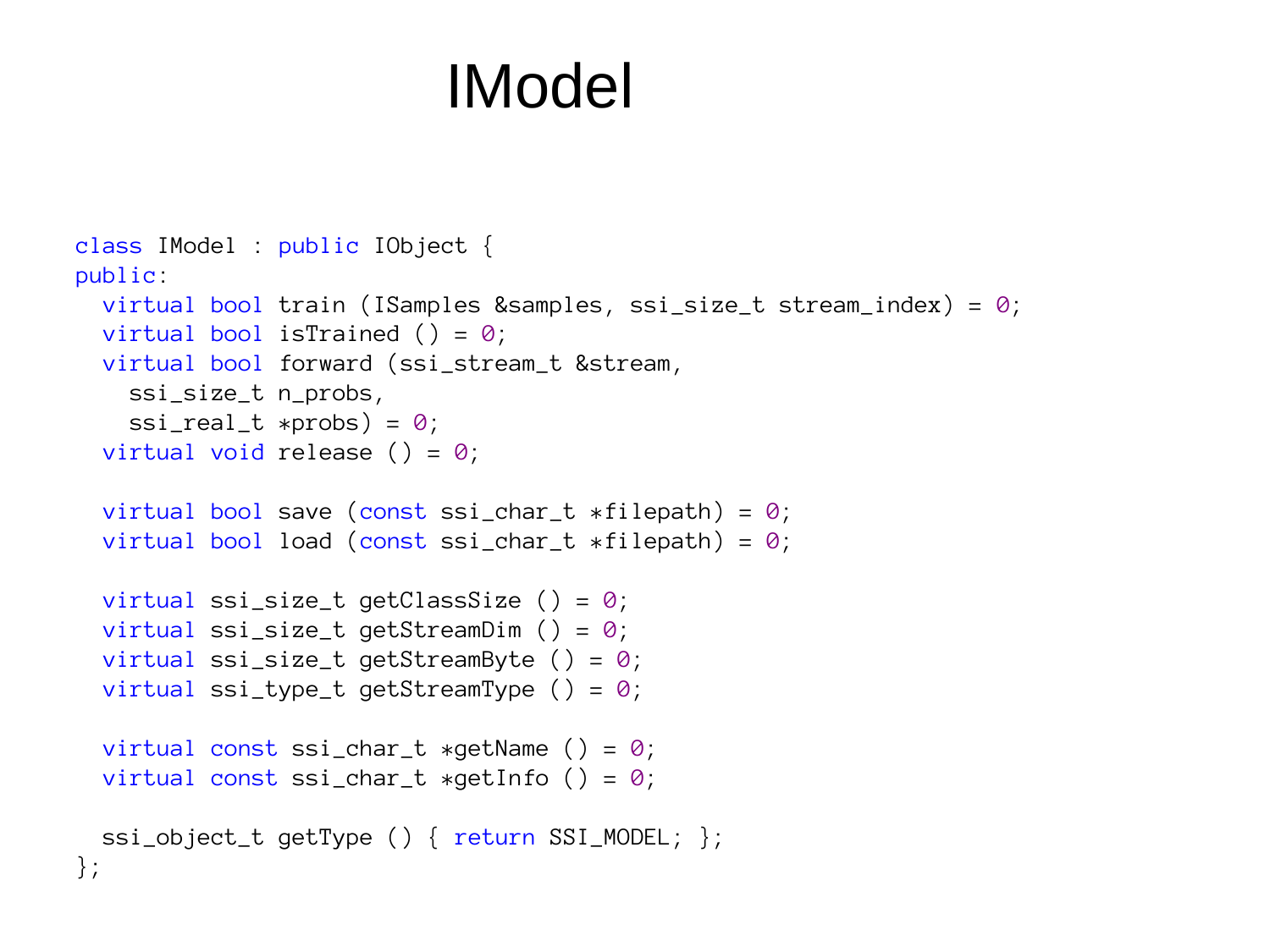

# IModel
class IModel : public IObject {
public:
  virtual bool train (ISamples &samples, ssi_size_t stream_index) = 0;
  virtual bool isTrained () = 0;
  virtual bool forward (ssi_stream_t &stream,
    ssi_size_t n_probs,
    ssi_real_t *probs) = 0;
  virtual void release () = 0;
  virtual bool save (const ssi_char_t *filepath) = 0;
  virtual bool load (const ssi_char_t *filepath) = 0;
  virtual ssi_size_t getClassSize () = 0;
  virtual ssi_size_t getStreamDim () = 0;
  virtual ssi_size_t getStreamByte () = 0;
  virtual ssi_type_t getStreamType () = 0;
  virtual const ssi_char_t *getName () = 0;
  virtual const ssi_char_t *getInfo () = 0;
  ssi_object_t getType () { return SSI_MODEL; };
};